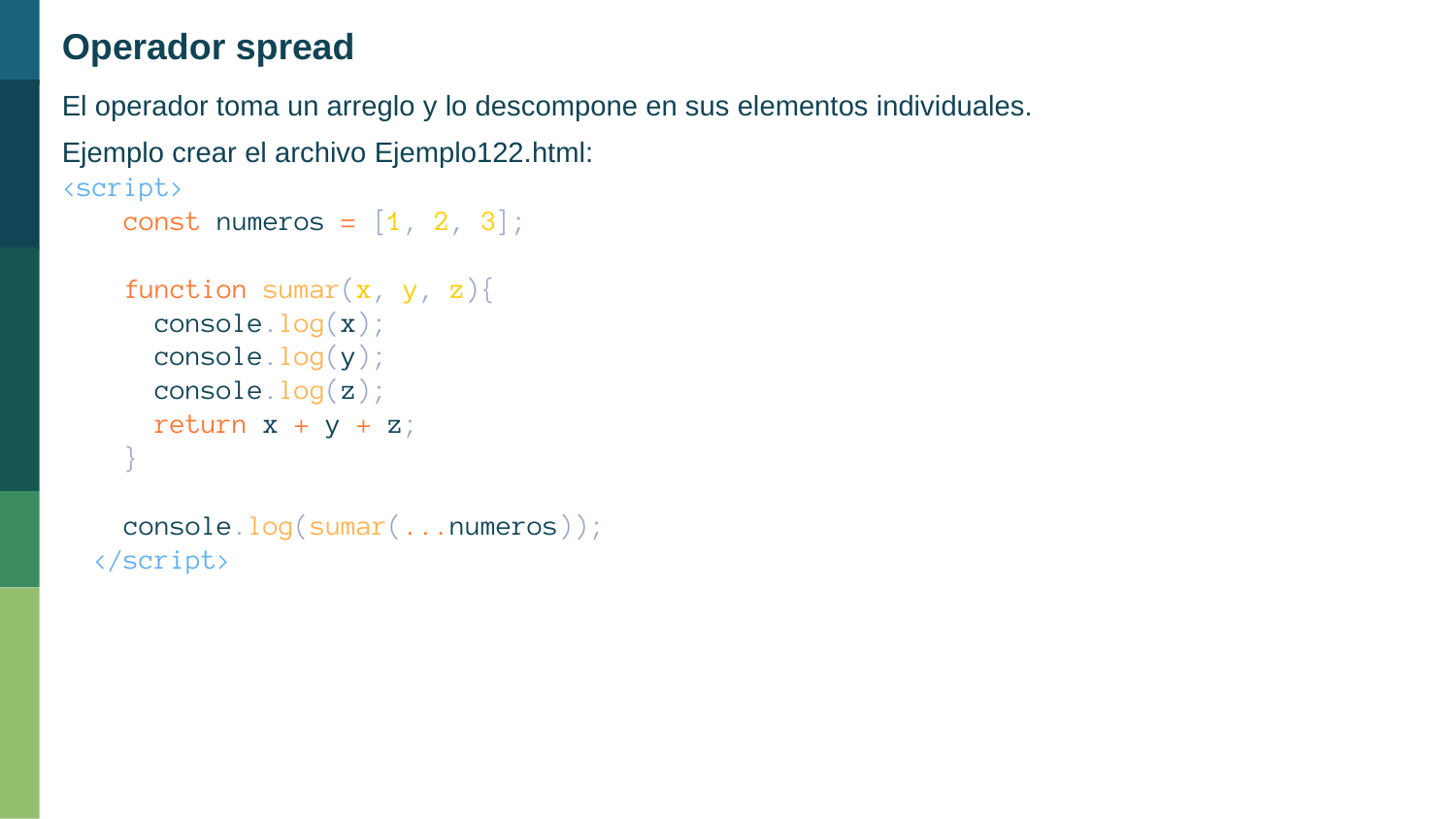

Operador spread
El operador toma un arreglo y lo descompone en sus elementos individuales.
Ejemplo crear el archivo Ejemplo122.html:
<script>
    const numeros = [1, 2, 3];
    function sumar(x, y, z){
      console.log(x);
      console.log(y);
      console.log(z);
      return x + y + z;
    }
    console.log(sumar(...numeros));
  </script>